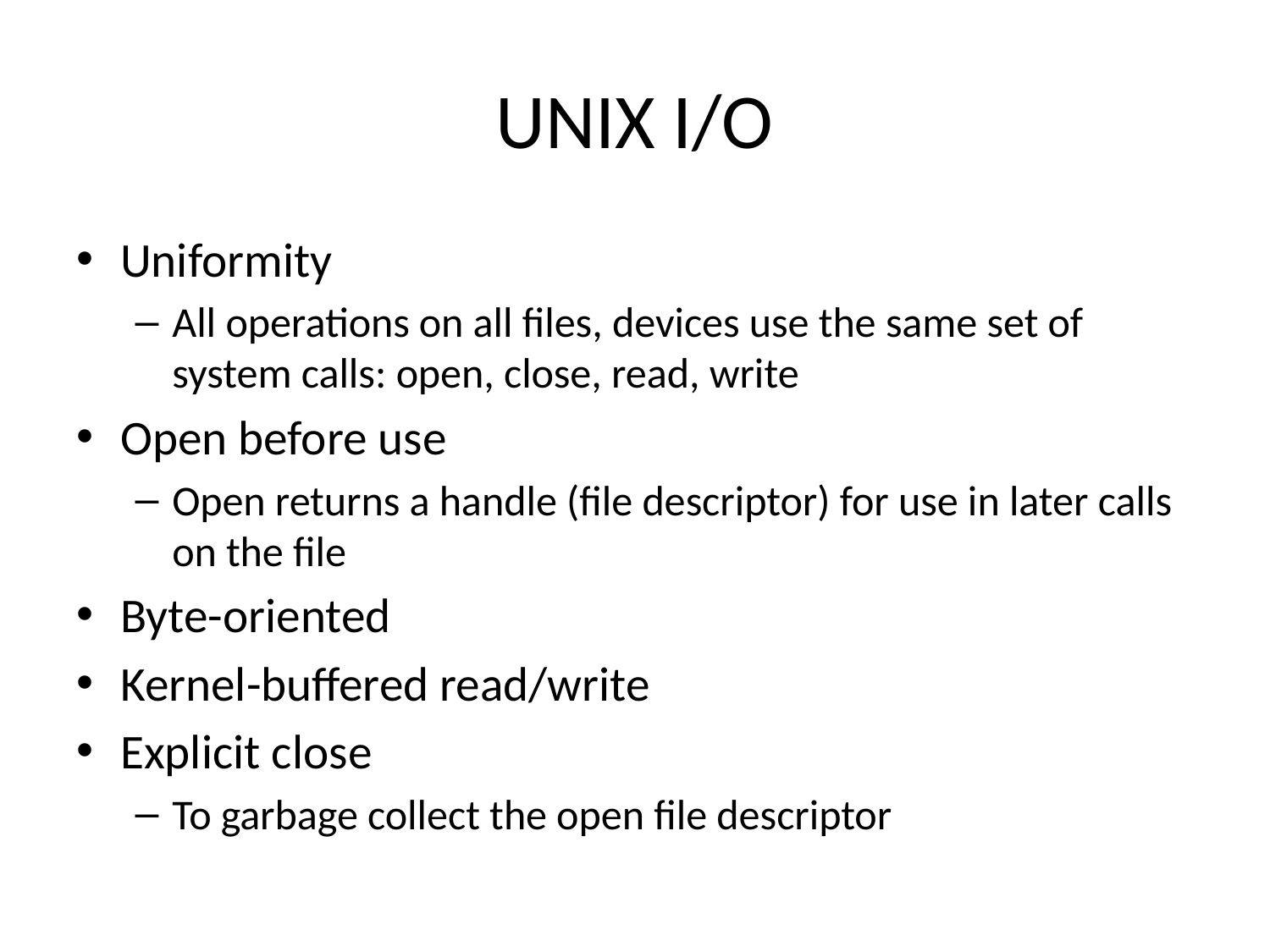

# UNIX I/O
Uniformity
All operations on all files, devices use the same set of system calls: open, close, read, write
Open before use
Open returns a handle (file descriptor) for use in later calls on the file
Byte-oriented
Kernel-buffered read/write
Explicit close
To garbage collect the open file descriptor